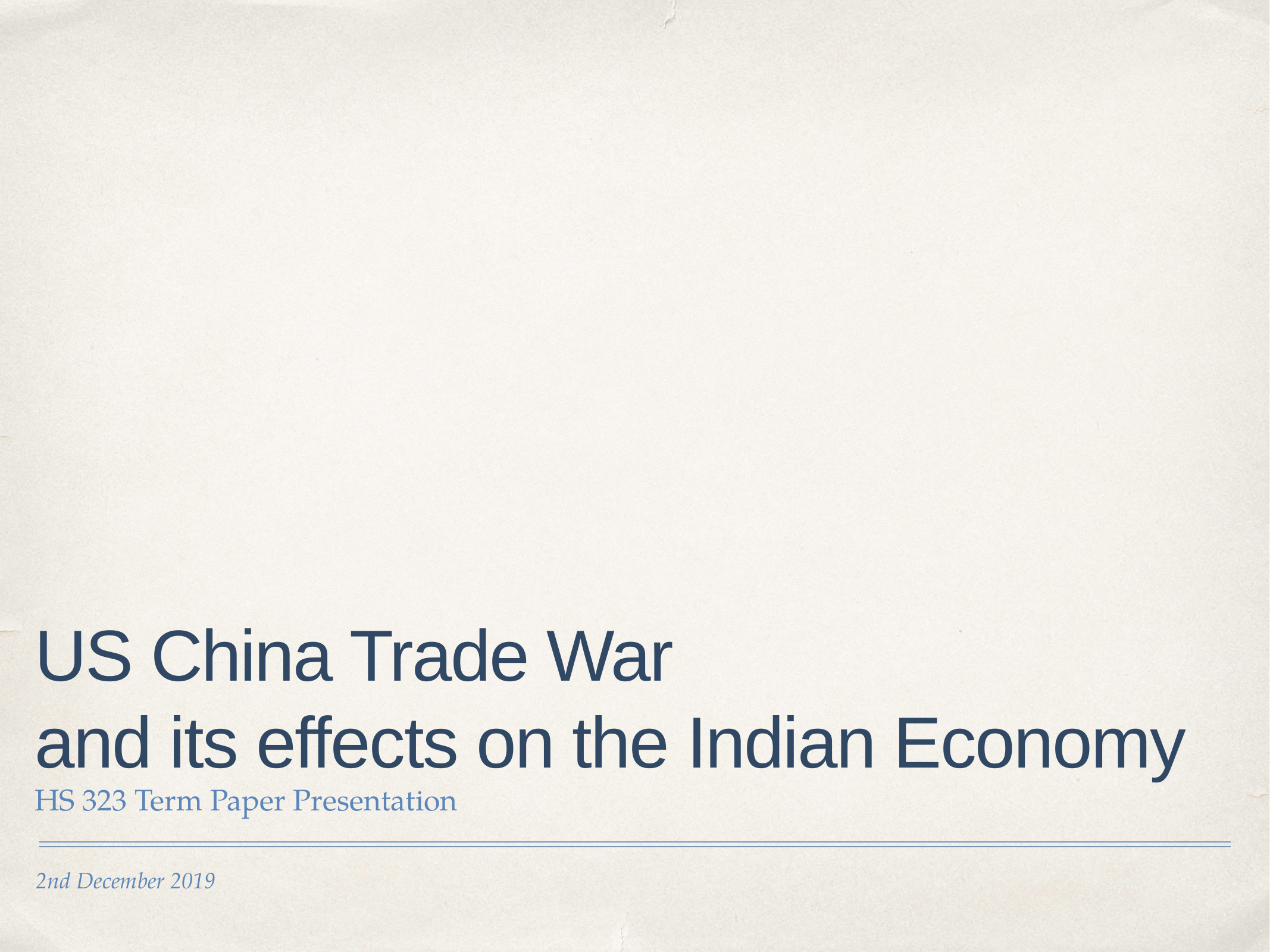

# US China Trade War
and its effects on the Indian Economy
HS 323 Term Paper Presentation
2nd December 2019